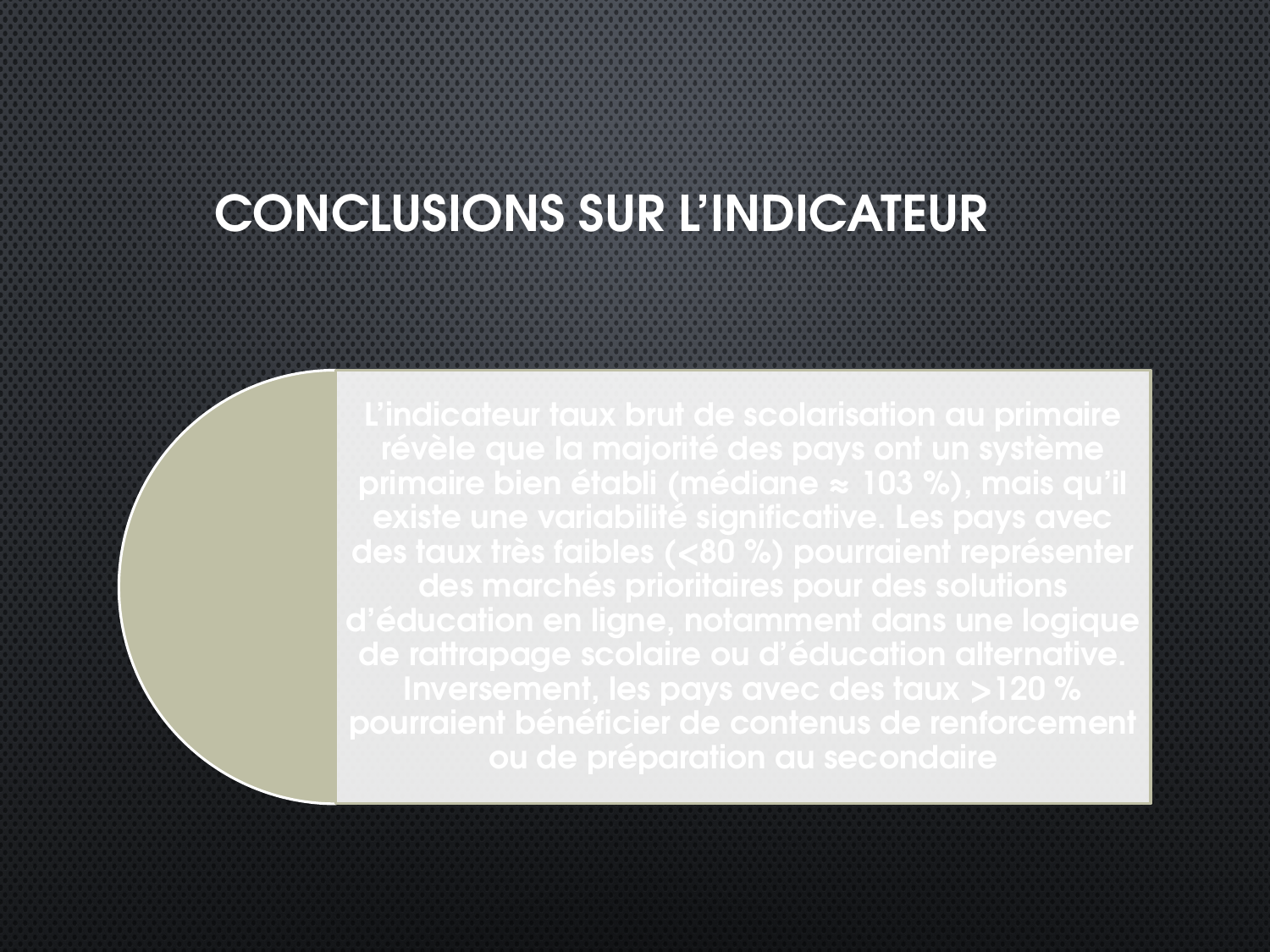

# conclusionS sur l’indicateur
L’indicateur taux brut de scolarisation au primaire révèle que la majorité des pays ont un système primaire bien établi (médiane ≈ 103 %), mais qu’il existe une variabilité significative. Les pays avec des taux très faibles (<80 %) pourraient représenter des marchés prioritaires pour des solutions d’éducation en ligne, notamment dans une logique de rattrapage scolaire ou d’éducation alternative. Inversement, les pays avec des taux >120 % pourraient bénéficier de contenus de renforcement ou de préparation au secondaire